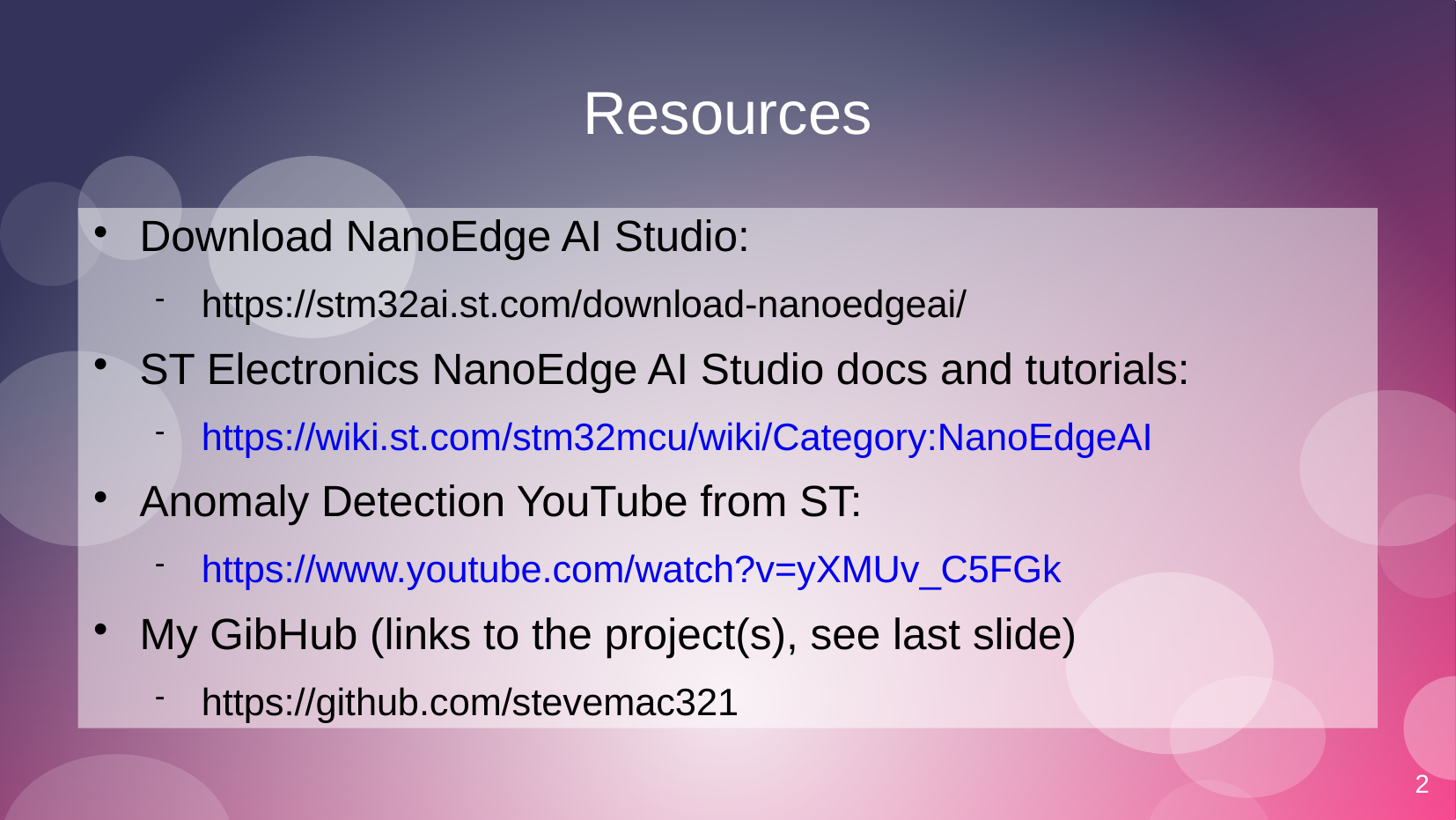

2
# Resources
Download NanoEdge AI Studio:
https://stm32ai.st.com/download-nanoedgeai/
ST Electronics NanoEdge AI Studio docs and tutorials:
https://wiki.st.com/stm32mcu/wiki/Category:NanoEdgeAI
Anomaly Detection YouTube from ST:
https://www.youtube.com/watch?v=yXMUv_C5FGk
My GibHub (links to the project(s), see last slide)
https://github.com/stevemac321